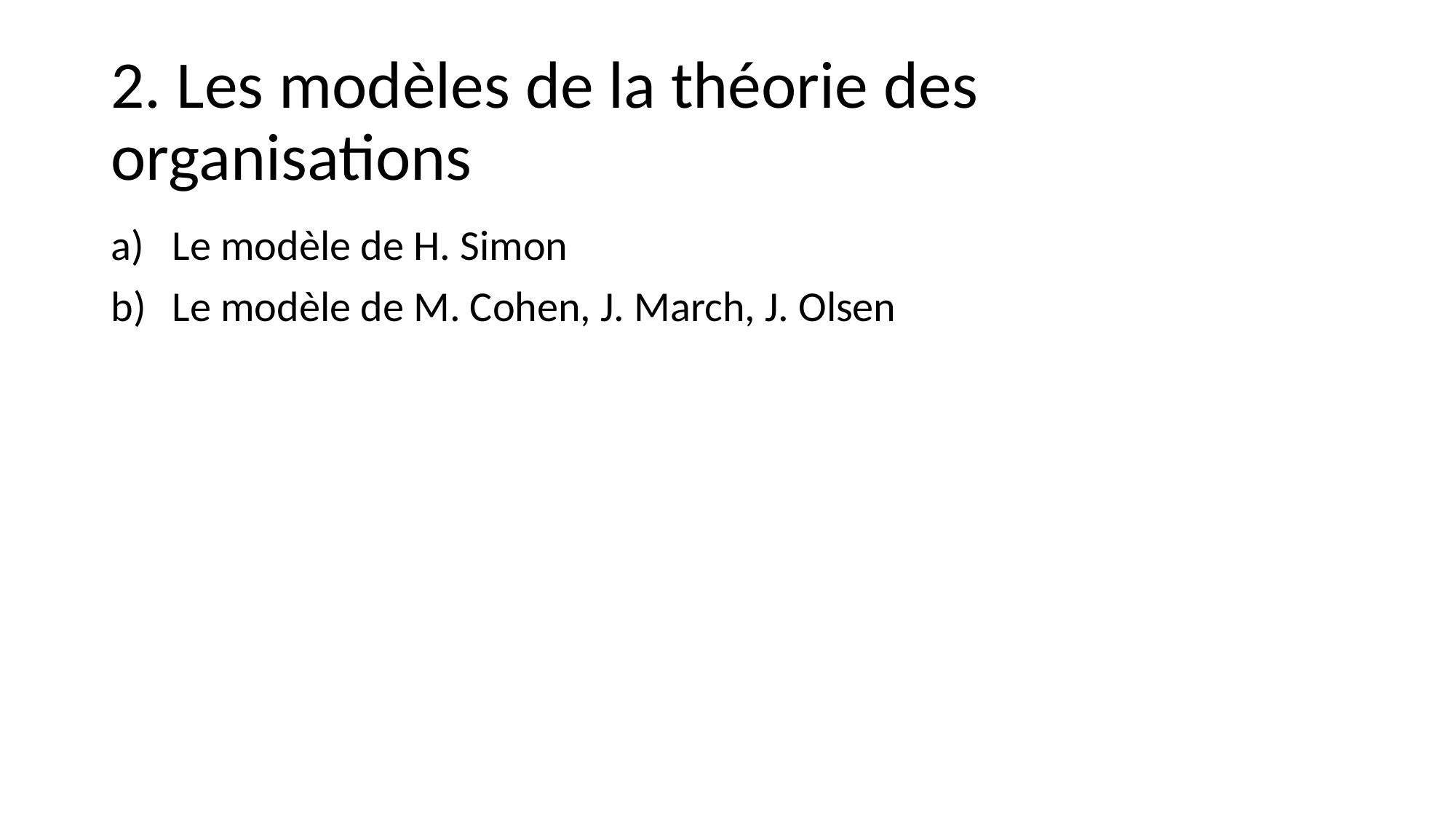

# 2. Les modèles de la théorie des organisations
Le modèle de H. Simon
Le modèle de M. Cohen, J. March, J. Olsen